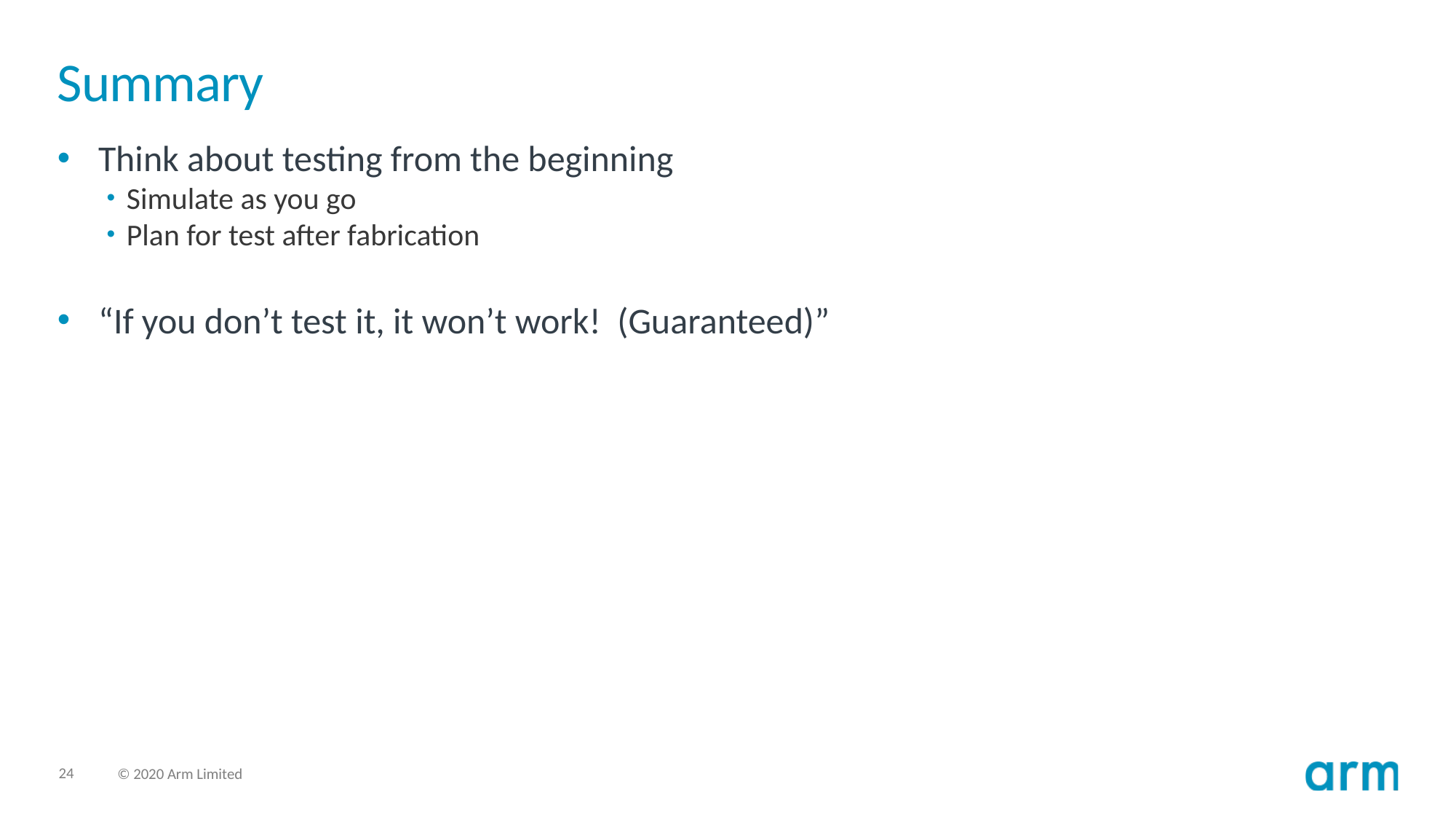

# Summary
Think about testing from the beginning
Simulate as you go
Plan for test after fabrication

“If you don’t test it, it won’t work!  (Guaranteed)”